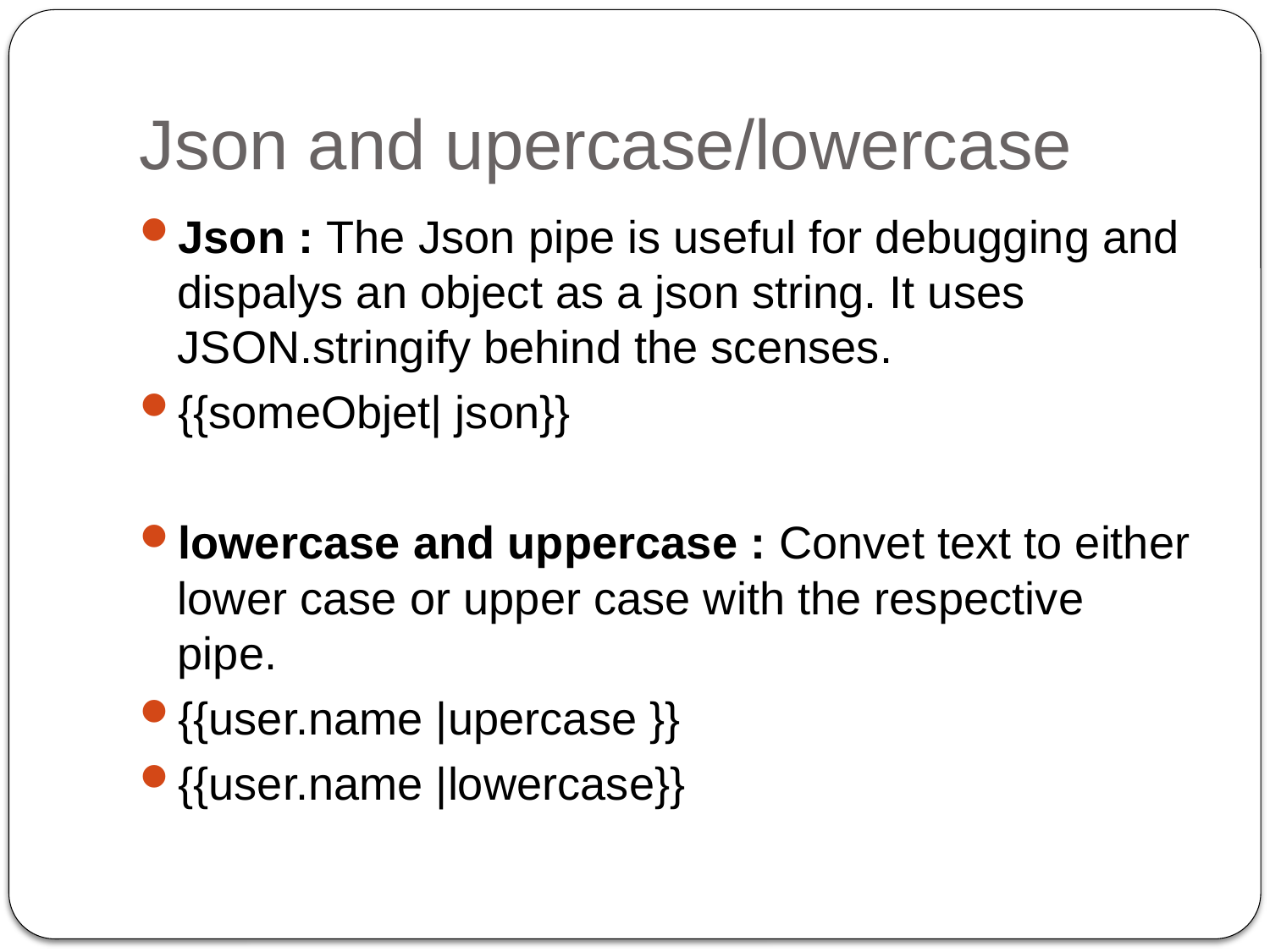

# Json and upercase/lowercase
Json : The Json pipe is useful for debugging and dispalys an object as a json string. It uses JSON.stringify behind the scenses.
{{someObjet| json}}

lowercase and uppercase : Convet text to either lower case or upper case with the respective pipe.
{{user.name |upercase }}
{{user.name |lowercase}}